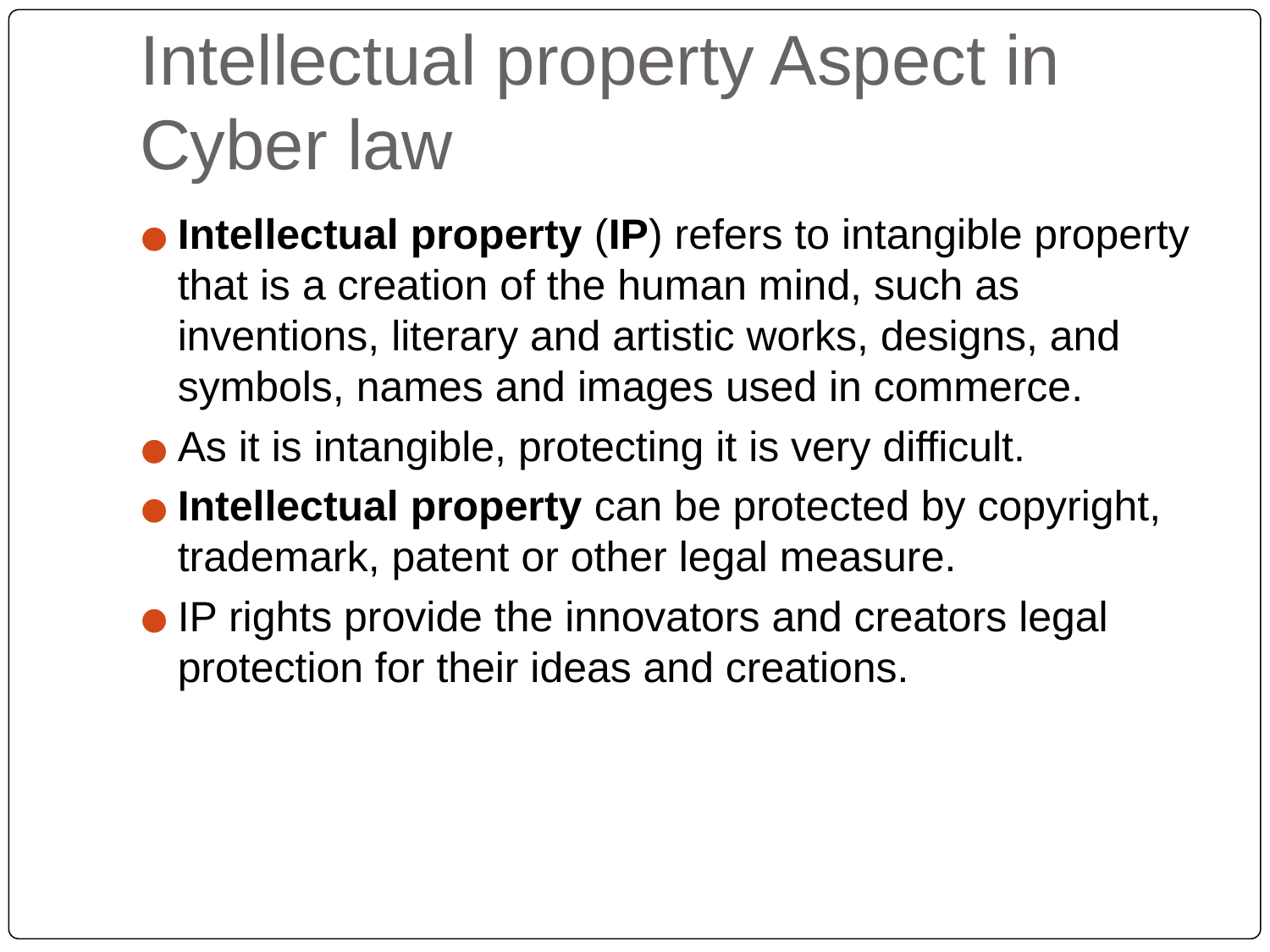

# Intellectual property Aspect in Cyber law
Intellectual property (IP) refers to intangible property that is a creation of the human mind, such as inventions, literary and artistic works, designs, and symbols, names and images used in commerce.
As it is intangible, protecting it is very difficult.
Intellectual property can be protected by copyright, trademark, patent or other legal measure.
IP rights provide the innovators and creators legal protection for their ideas and creations.